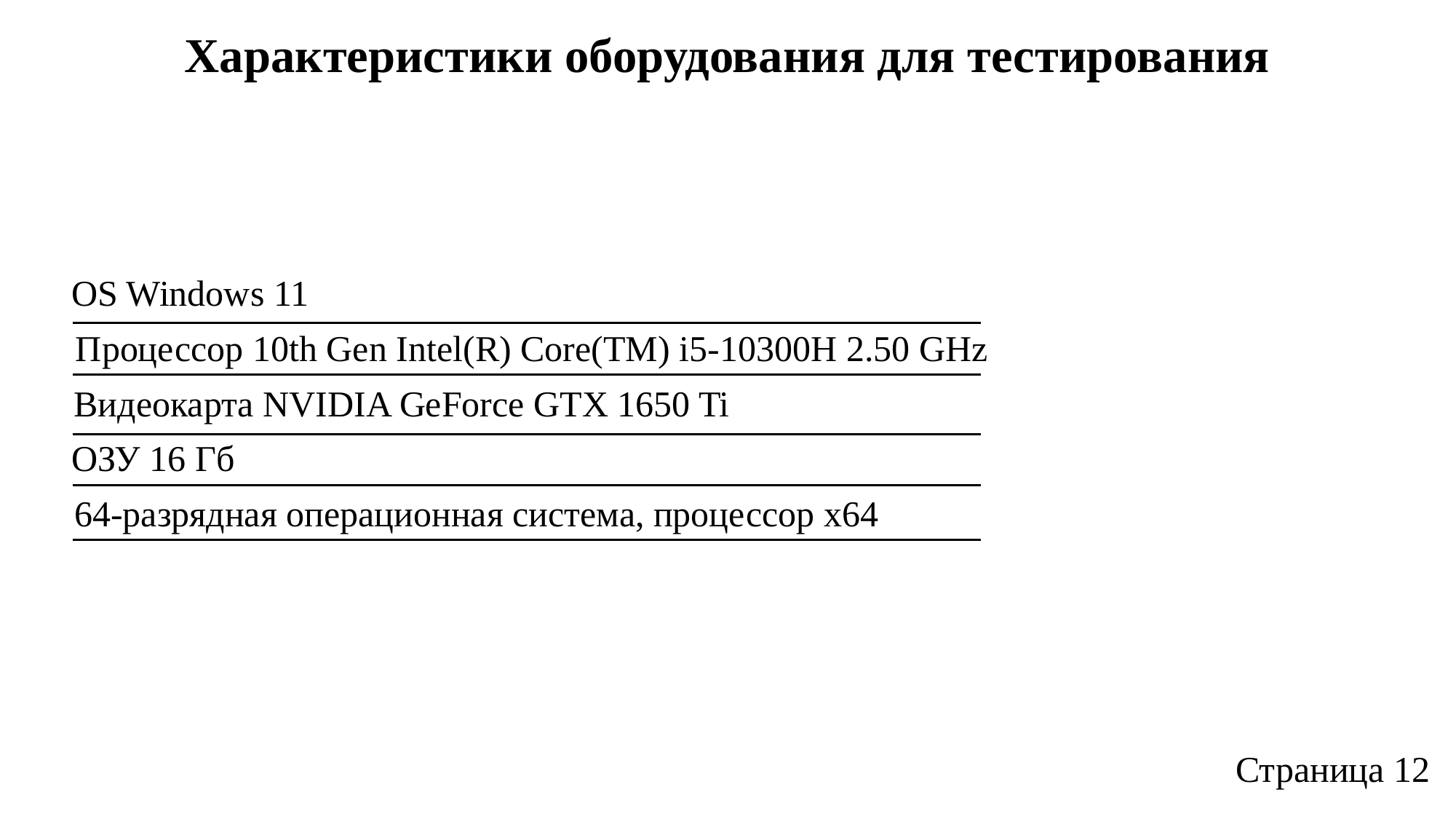

Характеристики оборудования для тестирования
OS Windows 11
Процессор 10th Gen Intel(R) Core(TM) i5-10300H 2.50 GHz
Видеокарта NVIDIA GeForce GTX 1650 Ti
ОЗУ 16 Гб
64-разрядная операционная система, процессор x64
Страница 12